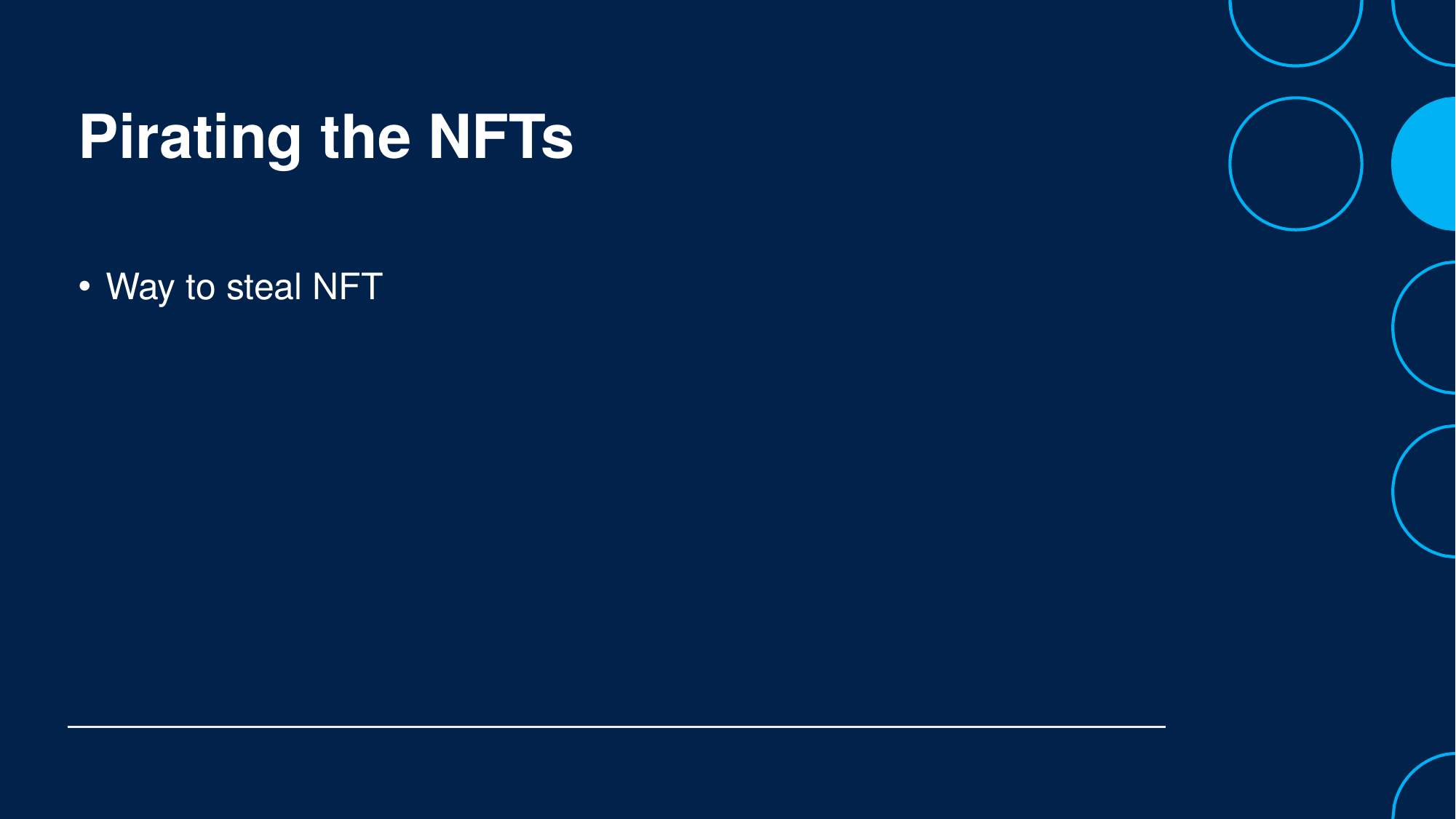

# Pirating the NFTs
Way to steal NFT